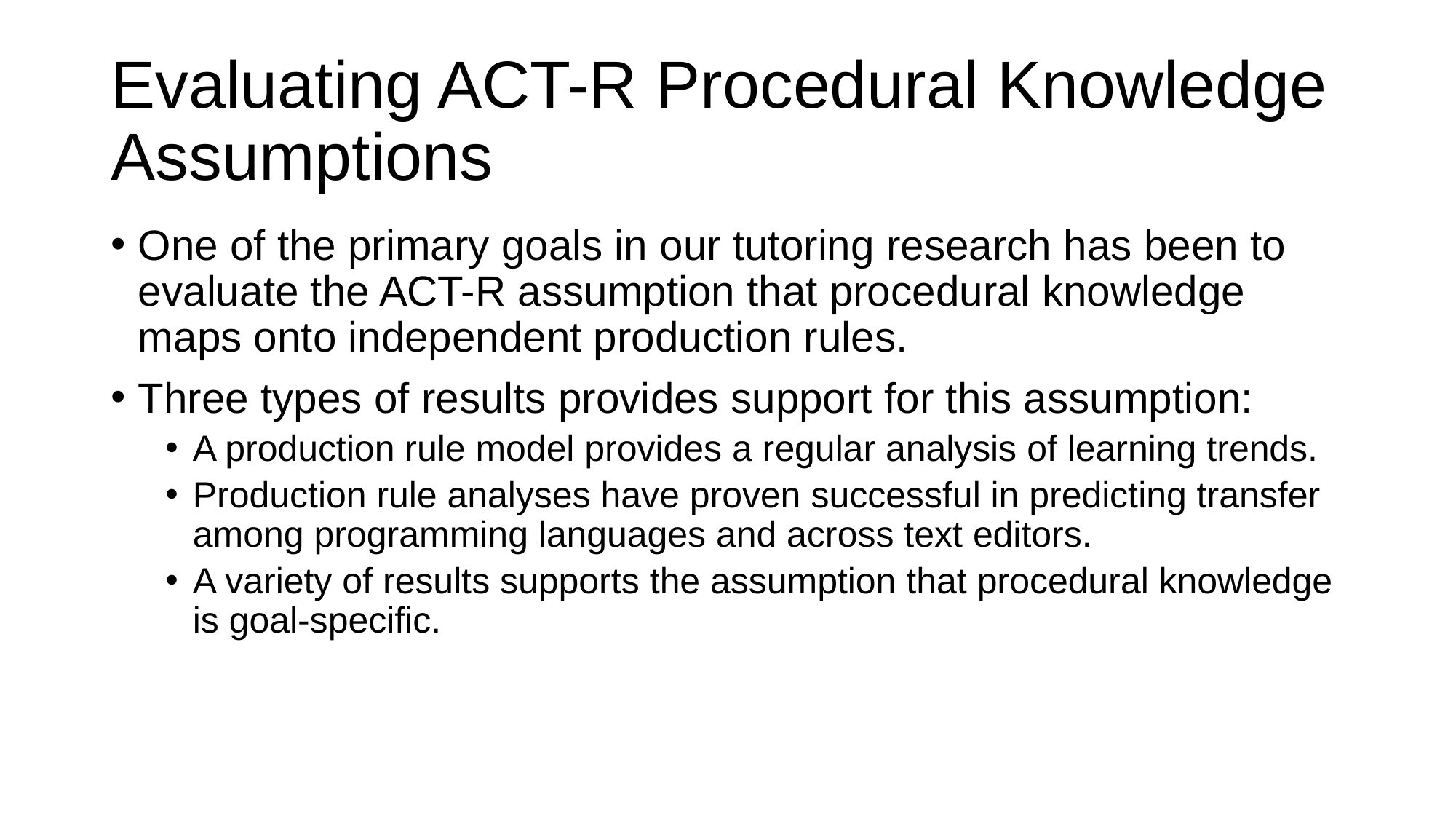

# Evaluating ACT-R Procedural Knowledge Assumptions
One of the primary goals in our tutoring research has been to evaluate the ACT-R assumption that procedural knowledge maps onto independent production rules.
Three types of results provides support for this assumption:
A production rule model provides a regular analysis of learning trends.
Production rule analyses have proven successful in predicting transfer among programming languages and across text editors.
A variety of results supports the assumption that procedural knowledge is goal-specific.